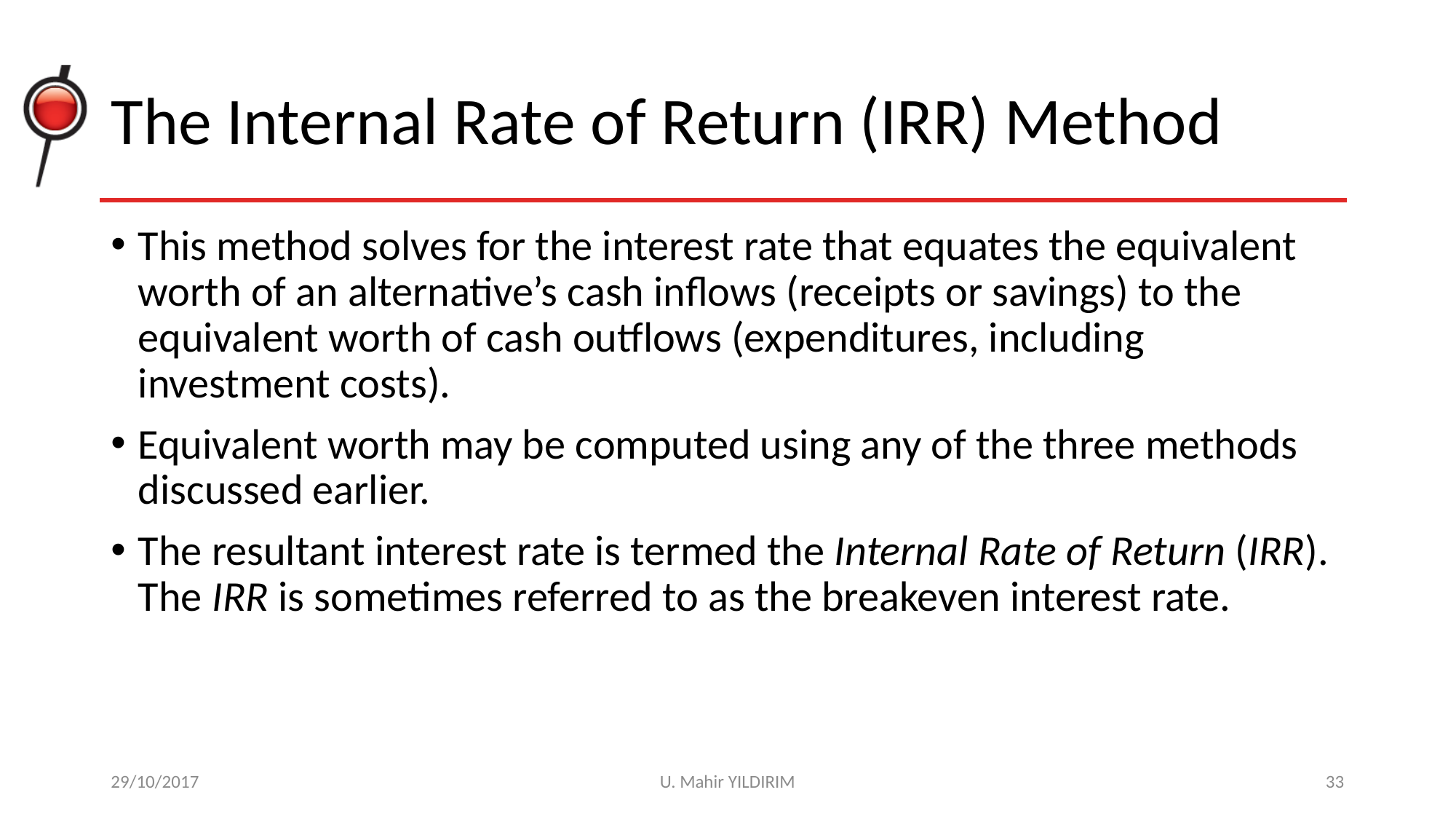

# The Internal Rate of Return (IRR) Method
This method solves for the interest rate that equates the equivalent worth of an alternative’s cash inflows (receipts or savings) to the equivalent worth of cash outflows (expenditures, including  investment costs).
Equivalent worth may be computed using any of the three methods discussed earlier.
The resultant interest rate is termed the Internal Rate of Return (IRR). The IRR is sometimes referred to as the breakeven interest rate.
29/10/2017
U. Mahir YILDIRIM
33